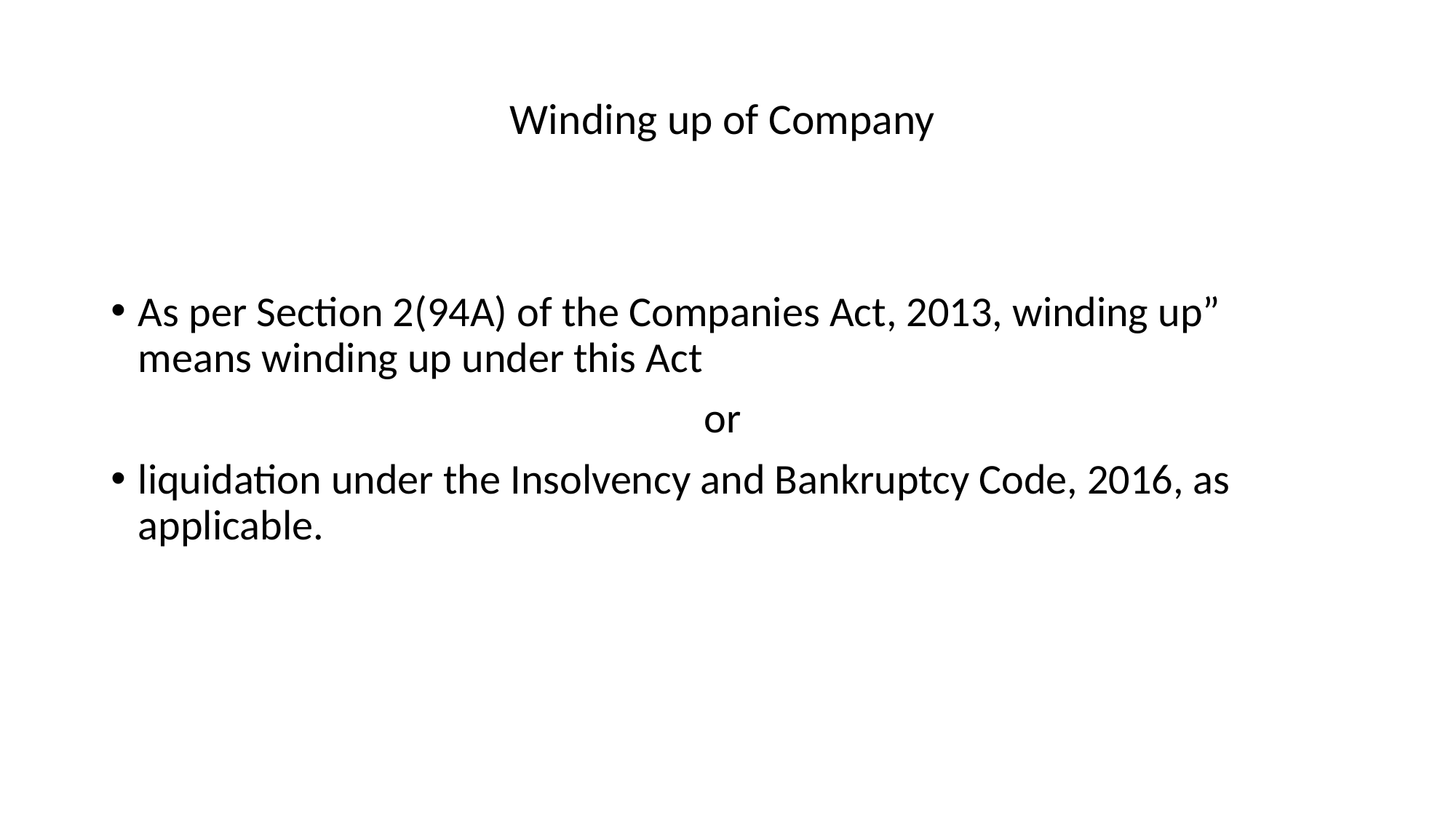

# Winding up of Company

As per Section 2(94A) of the Companies Act, 2013, winding up” means winding up under this Act
or
liquidation under the Insolvency and Bankruptcy Code, 2016, as applicable.